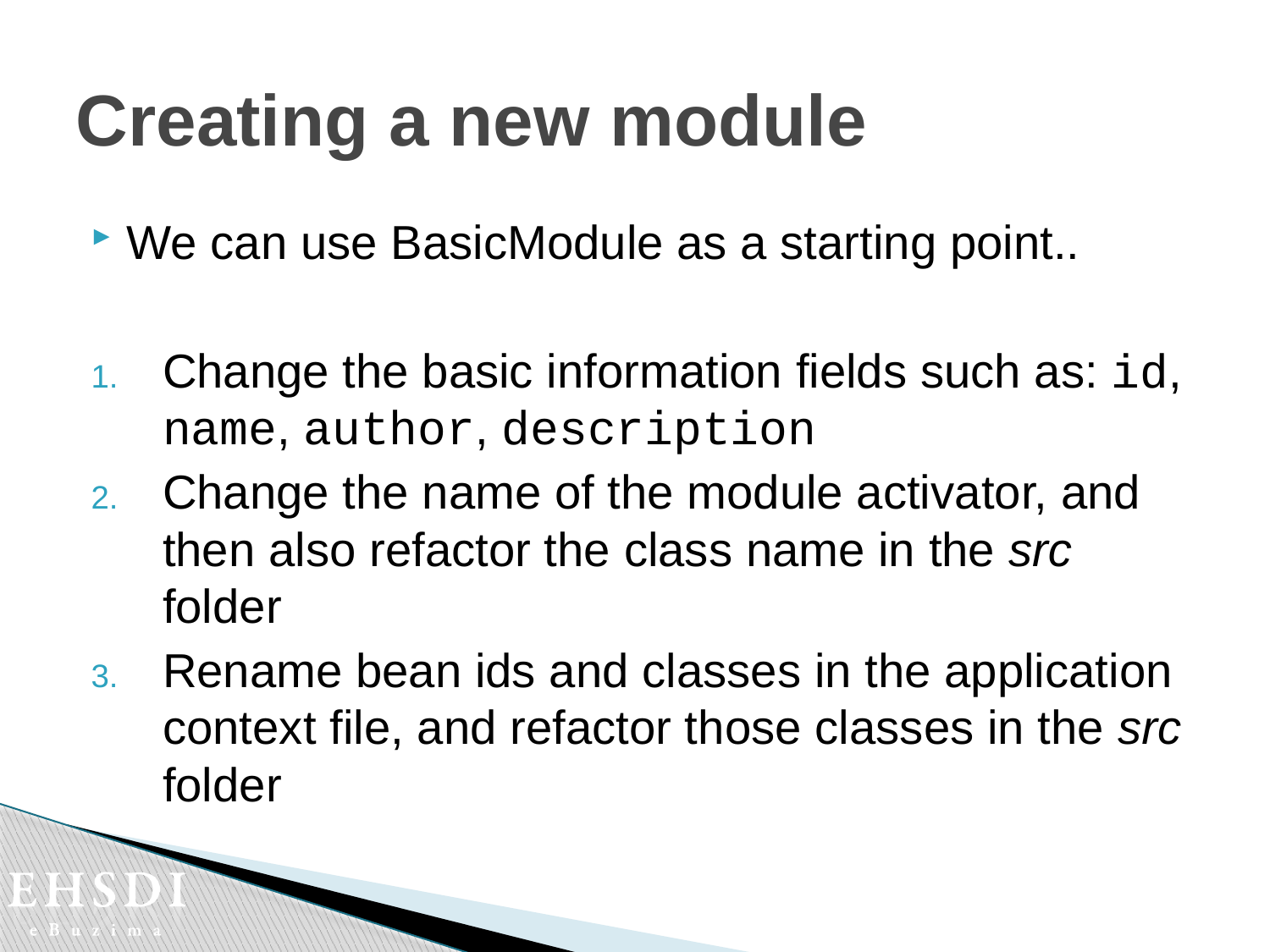

# Creating a new module
We can use BasicModule as a starting point..

Change the basic information fields such as: id, name, author, description
Change the name of the module activator, and then also refactor the class name in the src folder
Rename bean ids and classes in the application context file, and refactor those classes in the src folder